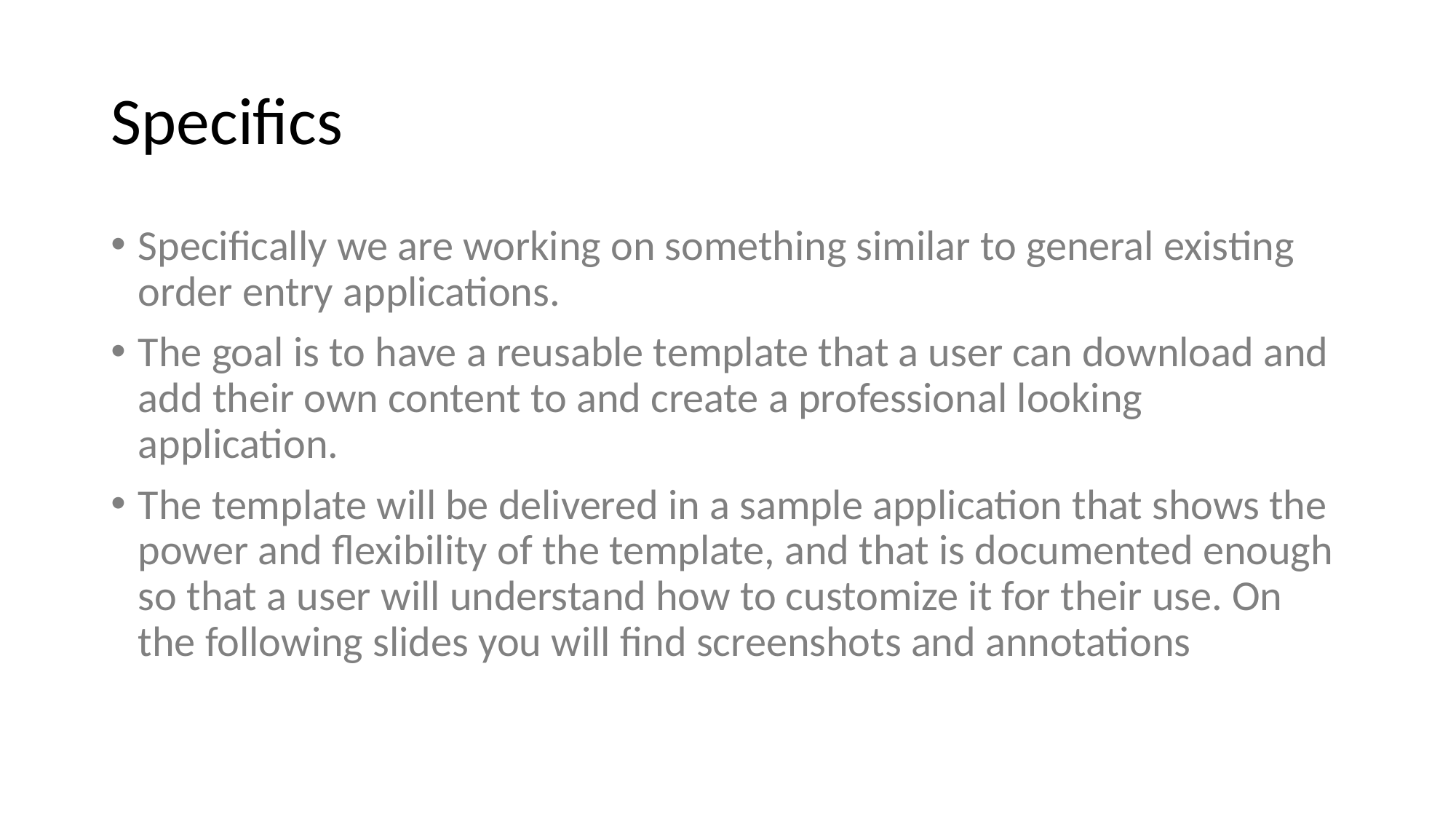

# Specifics
Specifically we are working on something similar to general existing order entry applications.
The goal is to have a reusable template that a user can download and add their own content to and create a professional looking application.
The template will be delivered in a sample application that shows the power and flexibility of the template, and that is documented enough so that a user will understand how to customize it for their use. On the following slides you will find screenshots and annotations